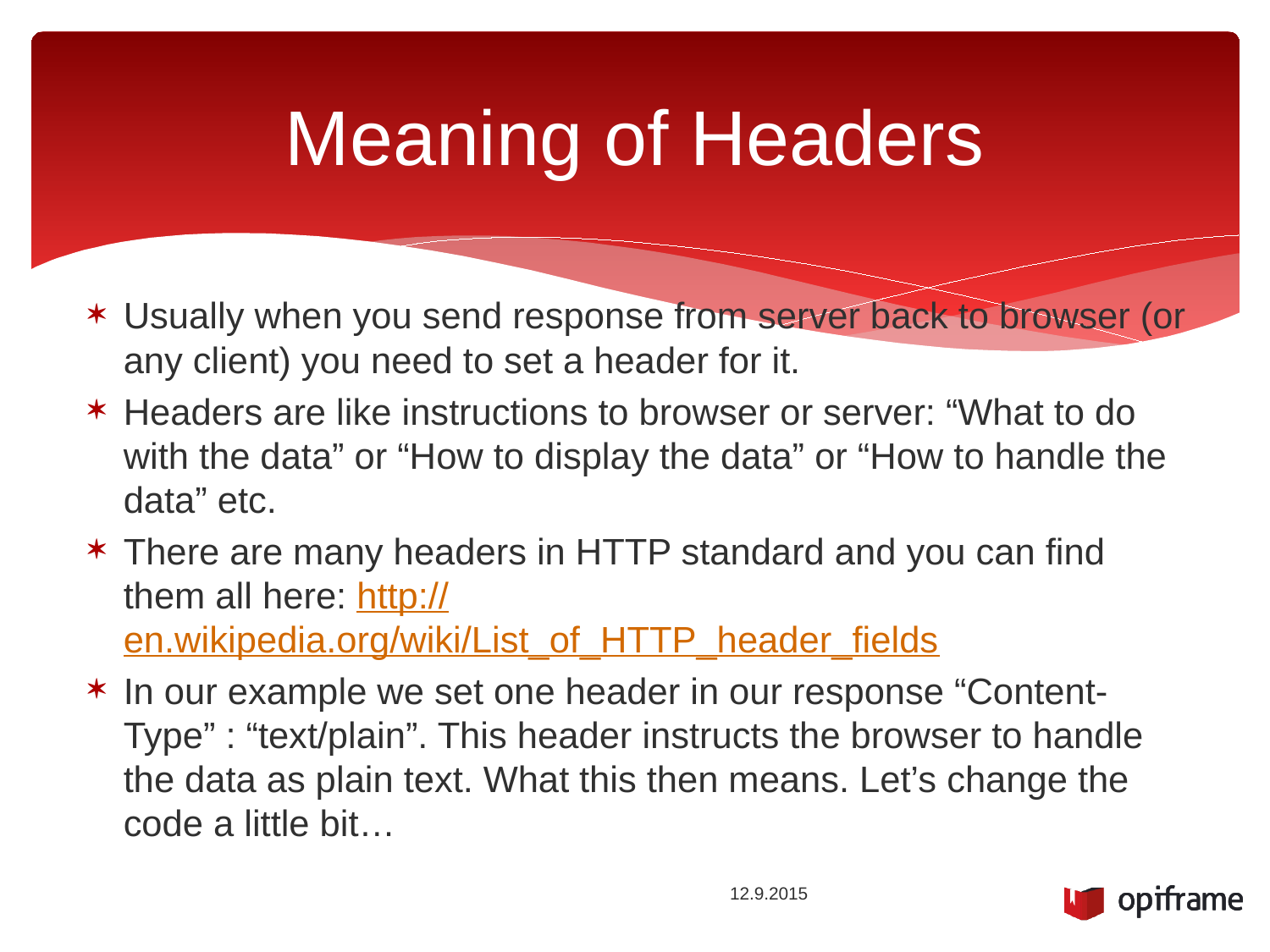

# Meaning of Headers
Usually when you send response from server back to browser (or any client) you need to set a header for it.
Headers are like instructions to browser or server: “What to do with the data” or “How to display the data” or “How to handle the data” etc.
There are many headers in HTTP standard and you can find them all here: http://en.wikipedia.org/wiki/List_of_HTTP_header_fields
In our example we set one header in our response “Content-Type” : “text/plain”. This header instructs the browser to handle the data as plain text. What this then means. Let’s change the code a little bit…

12.9.2015